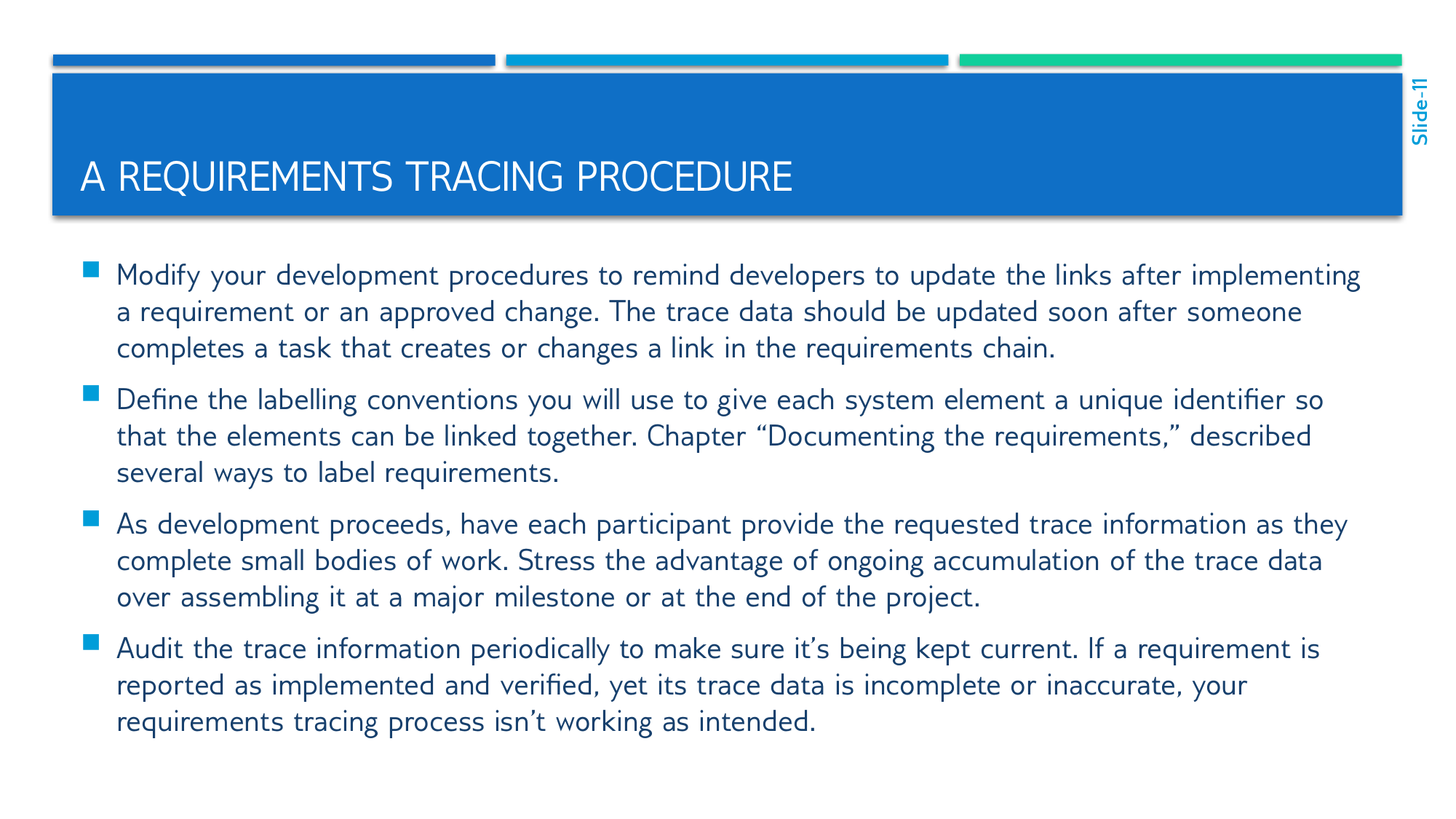

Slide-11
# A requirements tracing procedure
Modify your development procedures to remind developers to update the links after implementing a requirement or an approved change. The trace data should be updated soon after someone completes a task that creates or changes a link in the requirements chain.
Define the labelling conventions you will use to give each system element a unique identifier so that the elements can be linked together. Chapter “Documenting the requirements,” described several ways to label requirements.
As development proceeds, have each participant provide the requested trace information as they complete small bodies of work. Stress the advantage of ongoing accumulation of the trace data over assembling it at a major milestone or at the end of the project.
Audit the trace information periodically to make sure it’s being kept current. If a requirement is reported as implemented and verified, yet its trace data is incomplete or inaccurate, your requirements tracing process isn’t working as intended.